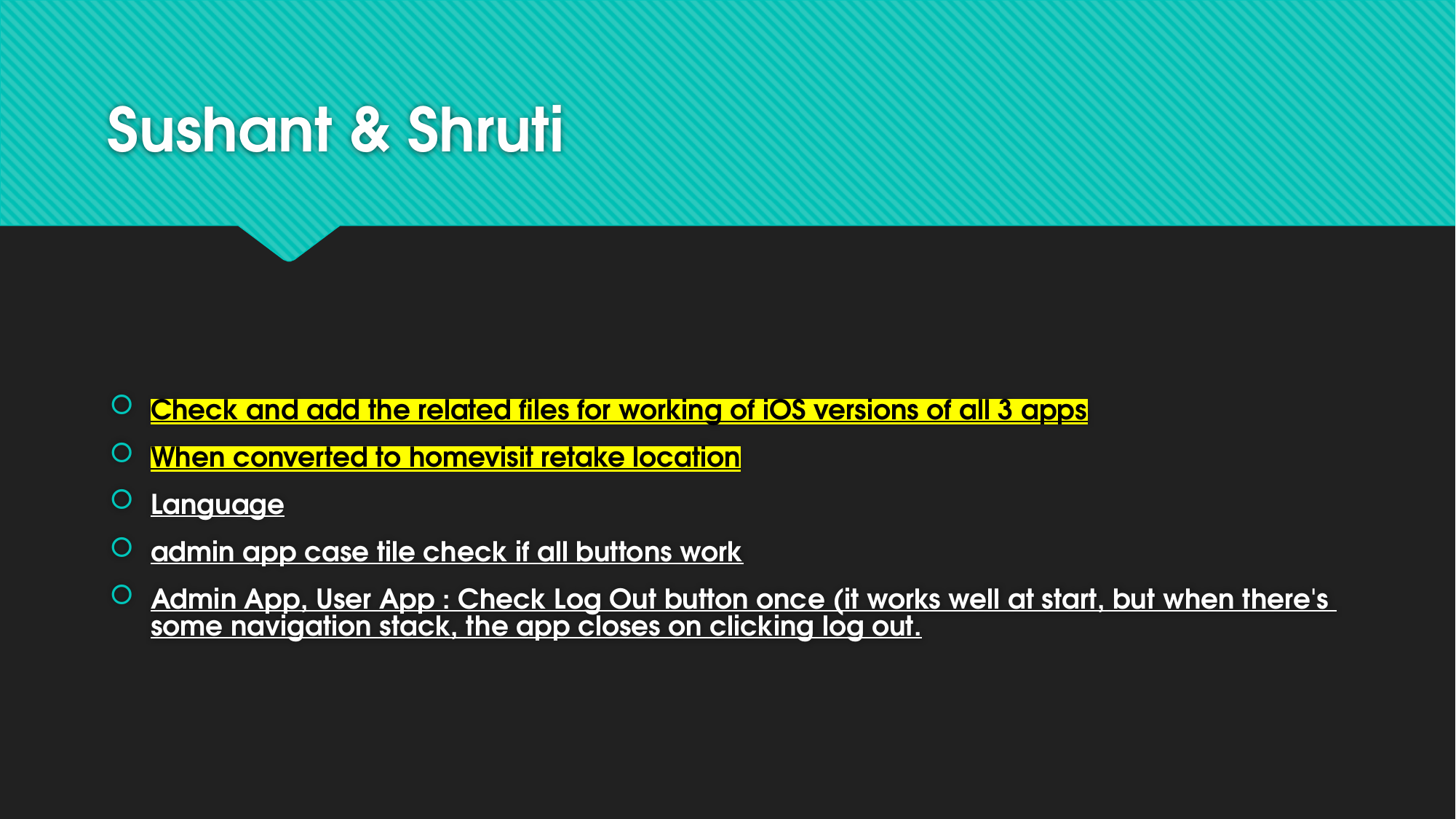

# Sushant & Shruti
Check and add the related files for working of iOS versions of all 3 apps
When converted to homevisit retake location
Language
admin app case tile check if all buttons work
Admin App, User App : Check Log Out button once (it works well at start, but when there's some navigation stack, the app closes on clicking log out.